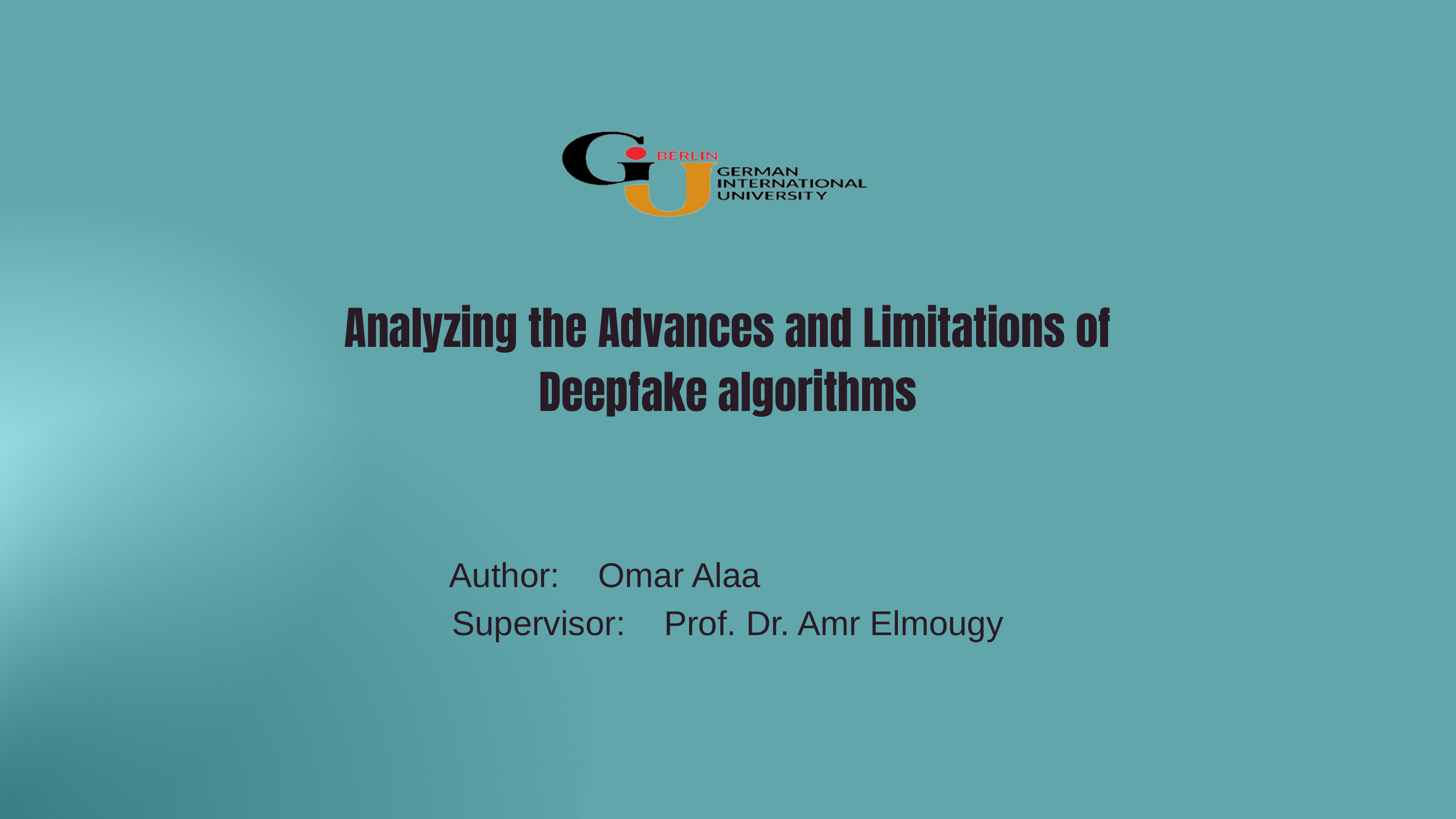

Analyzing the Advances and Limitations of Deepfake algorithms
Author:    Omar Alaa

Supervisor:    Prof. Dr. Amr Elmougy